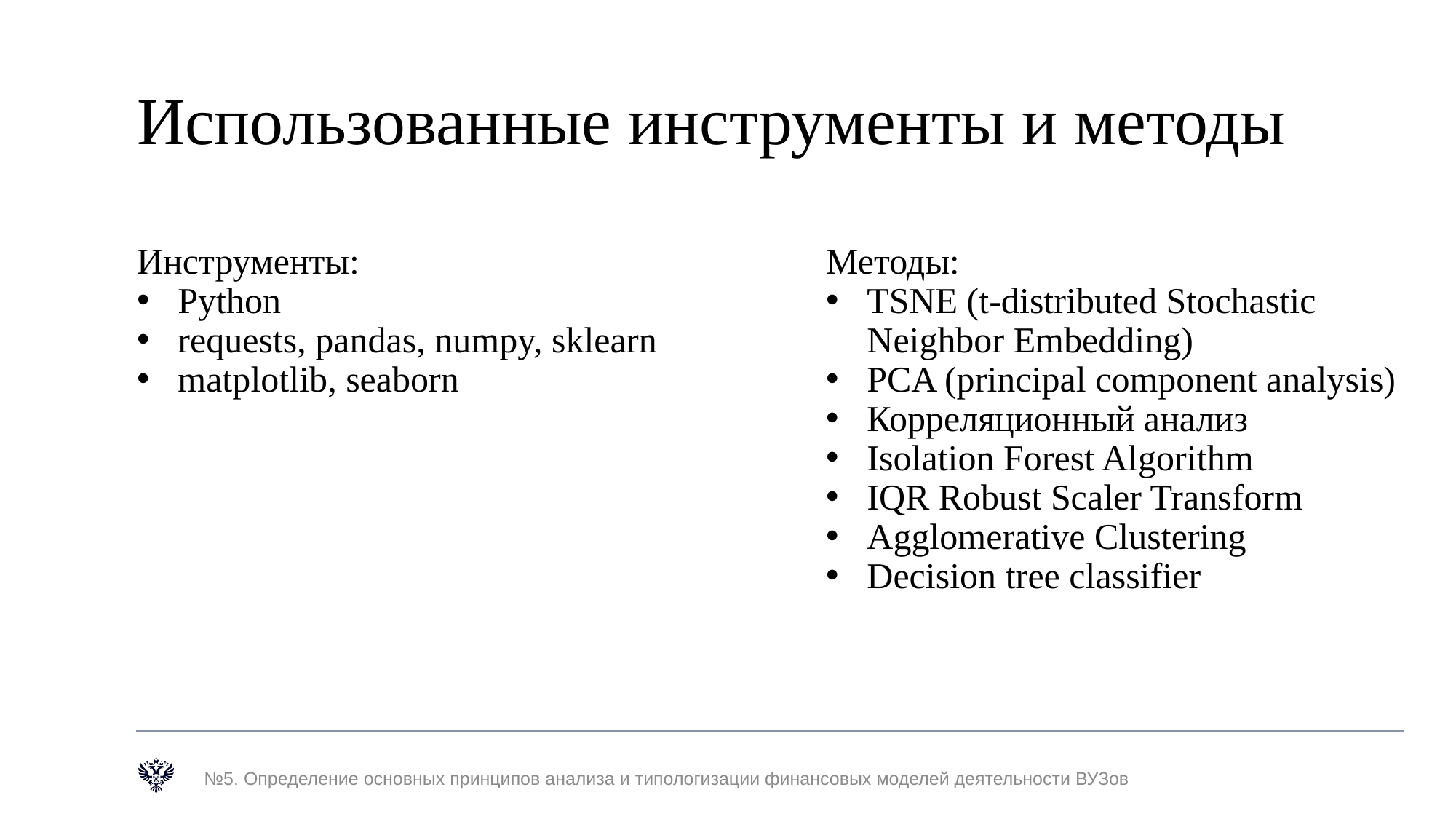

# Использованные инструменты и методы
Инструменты:
Python
requests, pandas, numpy, sklearn
matplotlib, seaborn

Методы:
TSNE (t-distributed Stochastic Neighbor Embedding)
PCA (principal component analysis)
Корреляционный анализ
Isolation Forest Algorithm
IQR Robust Scaler Transform
Agglomerative Clustering
Decision tree classifier

№5. Определение основных принципов анализа и типологизации финансовых моделей деятельности ВУЗов